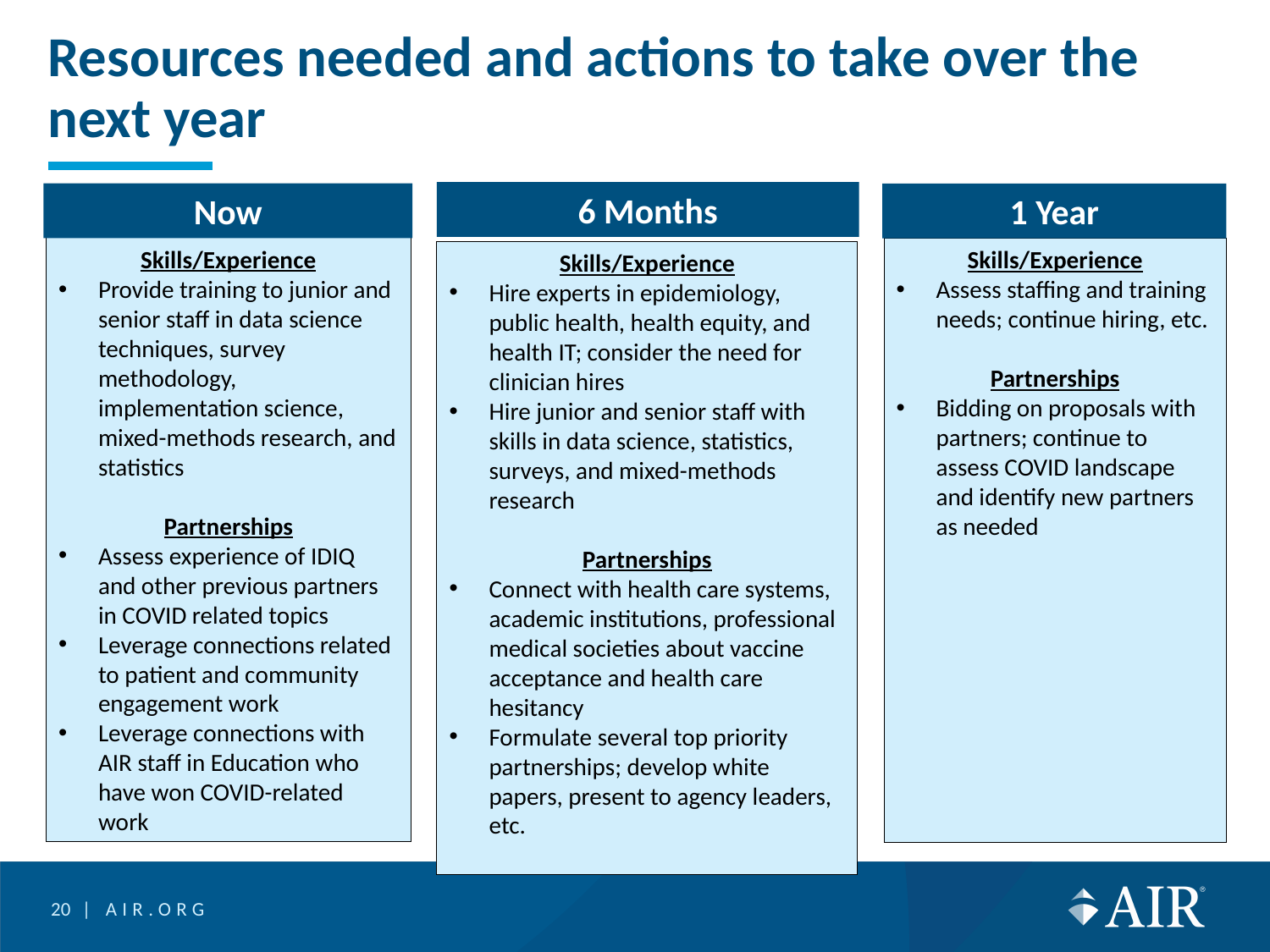

# Resources needed and actions to take over the next year
6 Months
Skills/Experience
Hire experts in epidemiology, public health, health equity, and health IT; consider the need for clinician hires
Hire junior and senior staff with skills in data science, statistics, surveys, and mixed-methods research

Partnerships
Connect with health care systems, academic institutions, professional medical societies about vaccine acceptance and health care hesitancy
Formulate several top priority partnerships; develop white papers, present to agency leaders, etc.

Now
Skills/Experience
Provide training to junior and senior staff in data science techniques, survey methodology, implementation science, mixed-methods research, and statistics

Partnerships
Assess experience of IDIQ and other previous partners in COVID related topics
Leverage connections related to patient and community engagement work
Leverage connections with AIR staff in Education who have won COVID-related work
1 Year
Skills/Experience
Assess staffing and training needs; continue hiring, etc.

Partnerships
Bidding on proposals with partners; continue to assess COVID landscape and identify new partners as needed

20